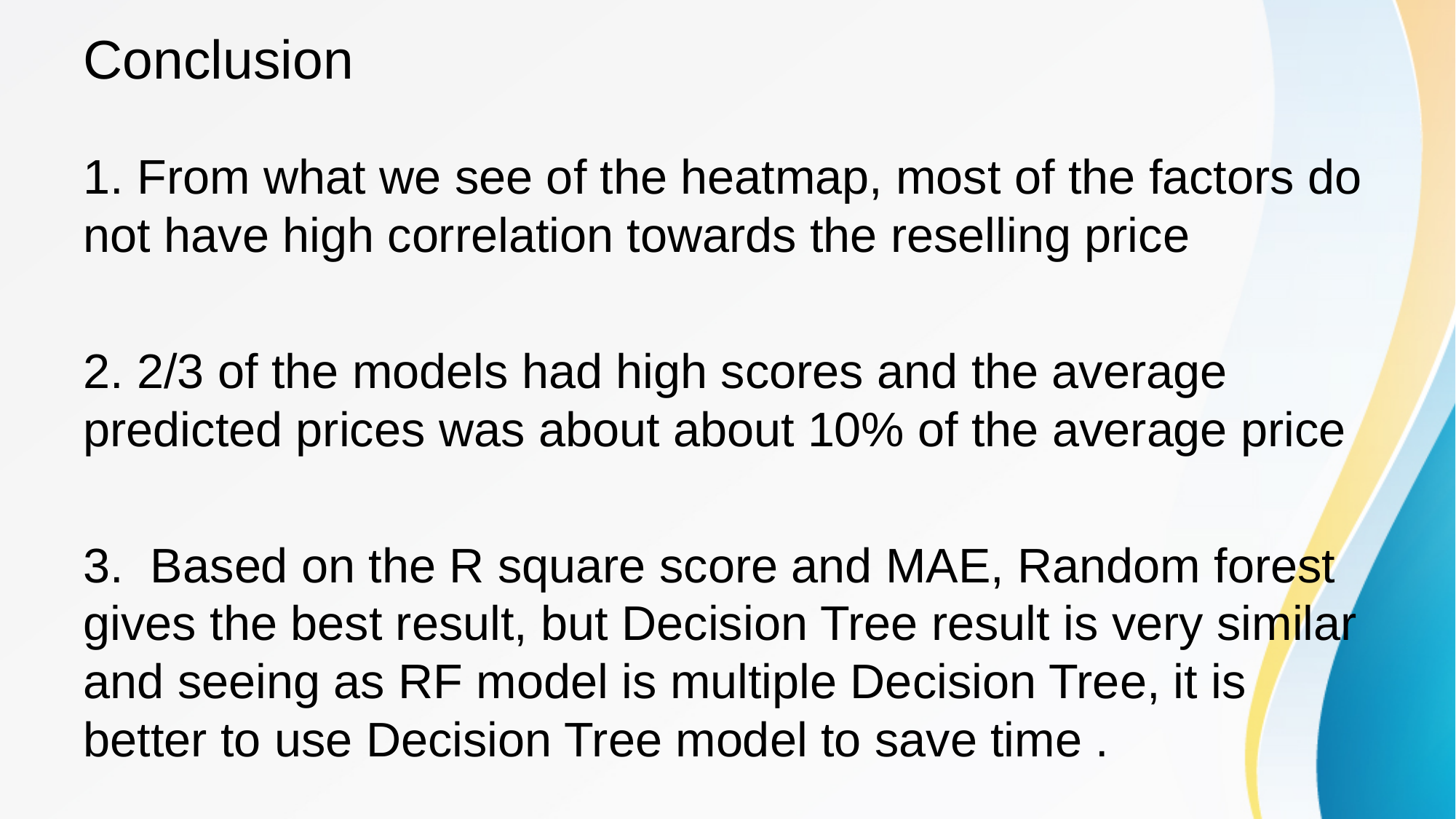

# Conclusion
1. From what we see of the heatmap, most of the factors do not have high correlation towards the reselling price

2. 2/3 of the models had high scores and the average predicted prices was about about 10% of the average price

3.  Based on the R square score and MAE, Random forest gives the best result, but Decision Tree result is very similar and seeing as RF model is multiple Decision Tree, it is better to use Decision Tree model to save time .